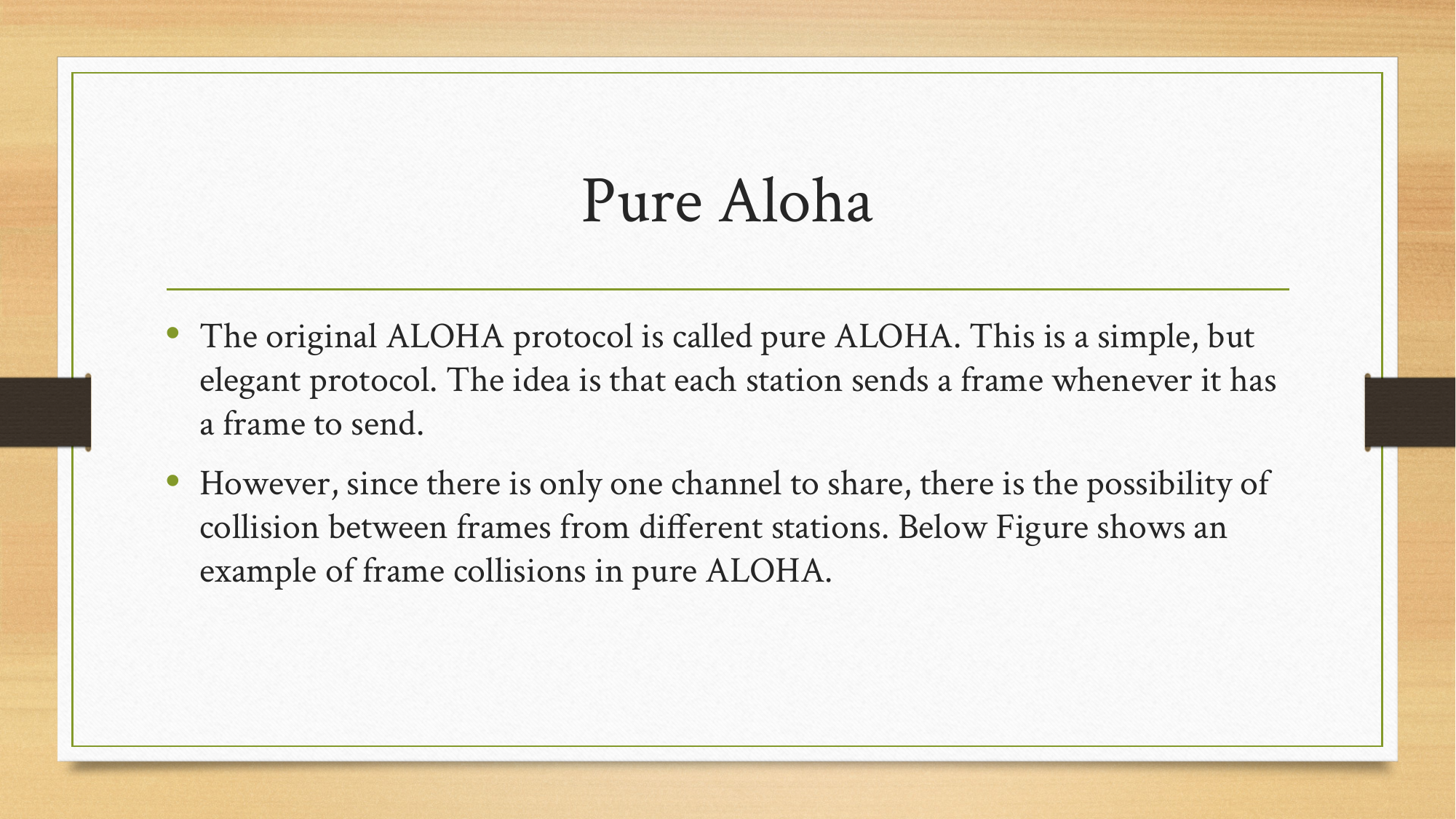

# Pure Aloha
The original ALOHA protocol is called pure ALOHA. This is a simple, but elegant protocol. The idea is that each station sends a frame whenever it has a frame to send.
However, since there is only one channel to share, there is the possibility of collision between frames from different stations. Below Figure shows an example of frame collisions in pure ALOHA.